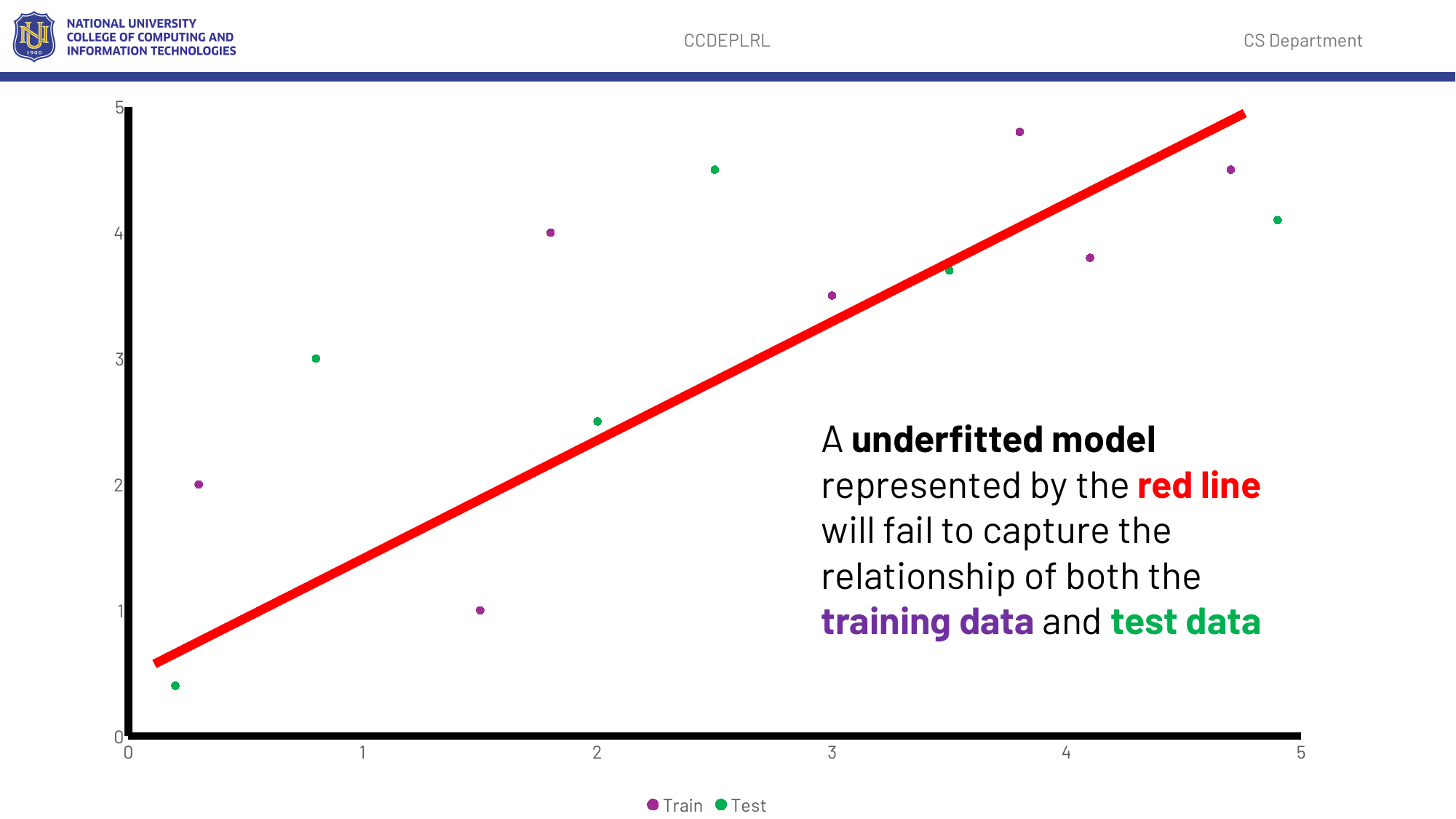

### Chart

| Category |  |  |
|---|---|---|
A underfitted model represented by the red line will fail to capture the relationship of both the training data and test data